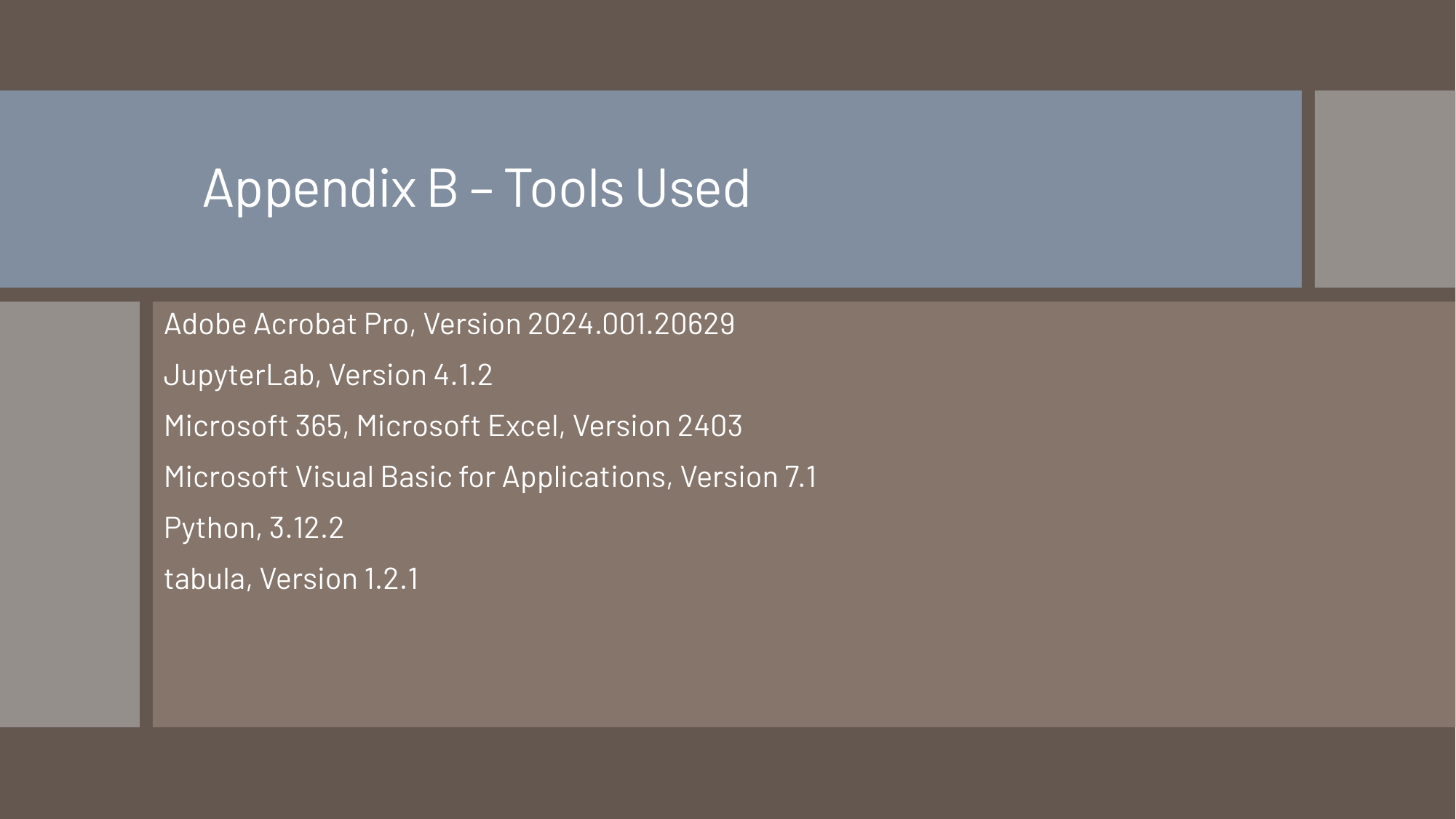

# Appendix B – Tools Used

Adobe Acrobat Pro, Version 2024.001.20629
JupyterLab, Version 4.1.2
Microsoft 365, Microsoft Excel, Version 2403
Microsoft Visual Basic for Applications, Version 7.1
Python, 3.12.2
tabula, Version 1.2.1